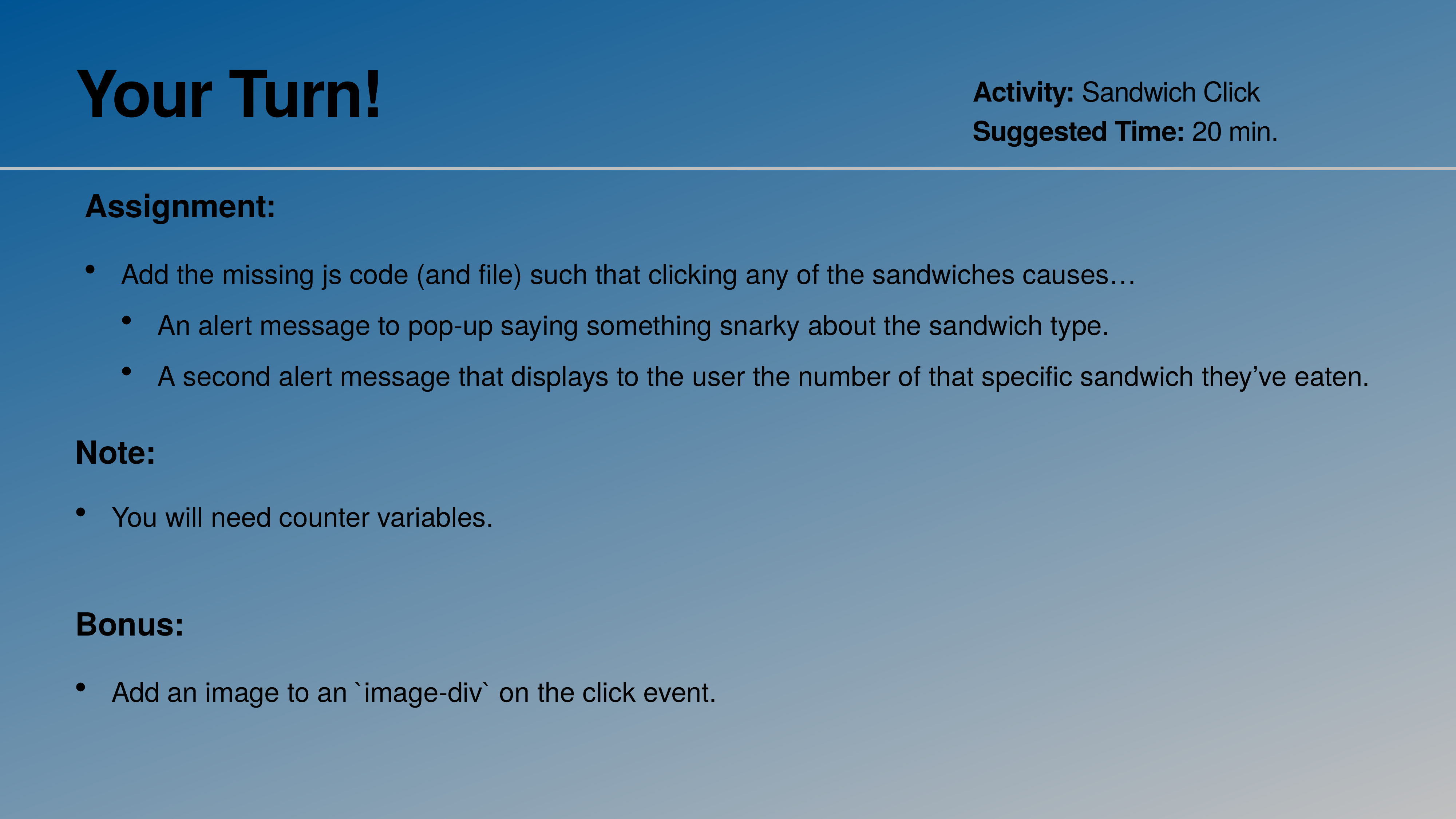

# Your Turn!
Activity: Sandwich Click
Suggested Time: 20 min.
Assignment:
Add the missing js code (and file) such that clicking any of the sandwiches causes…
An alert message to pop-up saying something snarky about the sandwich type.
A second alert message that displays to the user the number of that specific sandwich they’ve eaten.
Note:
You will need counter variables.
Bonus:
Add an image to an `image-div` on the click event.